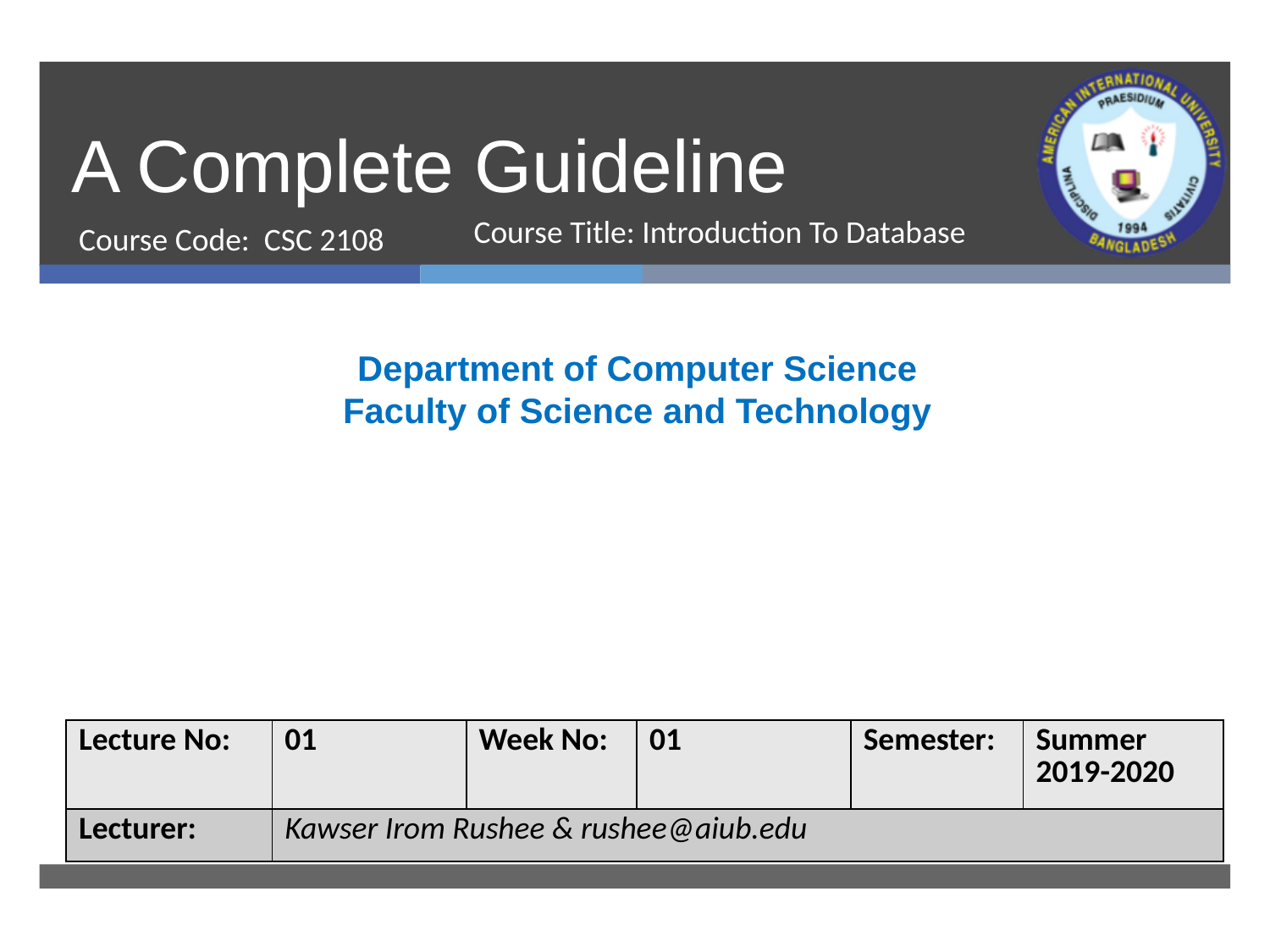

# A Complete Guideline
Course Code:  CSC 2108
Course Title: Introduction To Database
Department of Computer Science
Faculty of Science and Technology
| Lecture No: | 01 | Week No: | 01 | Semester: | Summer 2019-2020 |
| --- | --- | --- | --- | --- | --- |
| Lecturer: | Kawser Irom Rushee & rushee@aiub.edu |  |  |  |  |